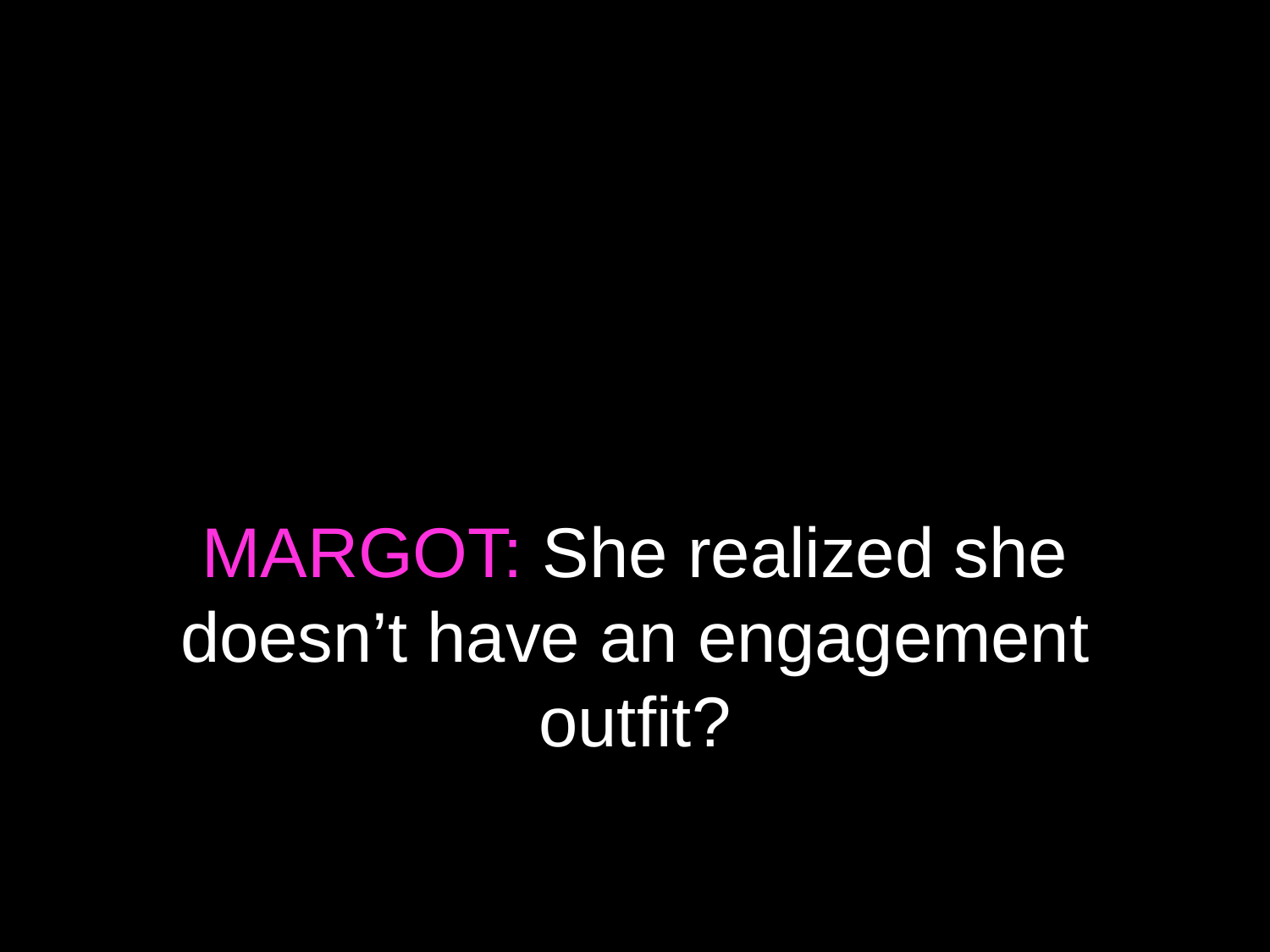

# MARGOT: She realized she doesn’t have an engagement outfit?